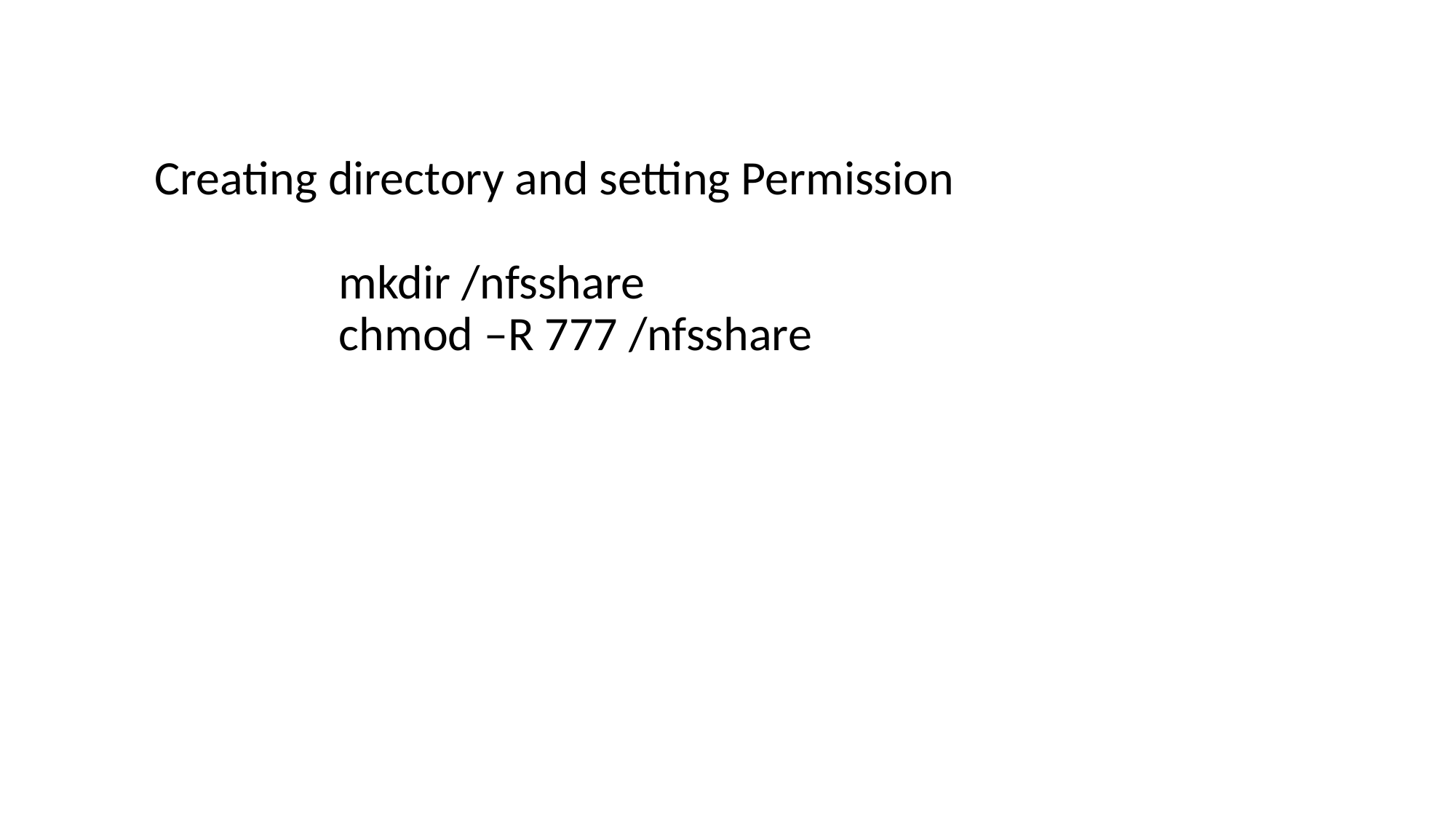

# Creating directory and setting Permission mkdir /nfsshare chmod –R 777 /nfsshare